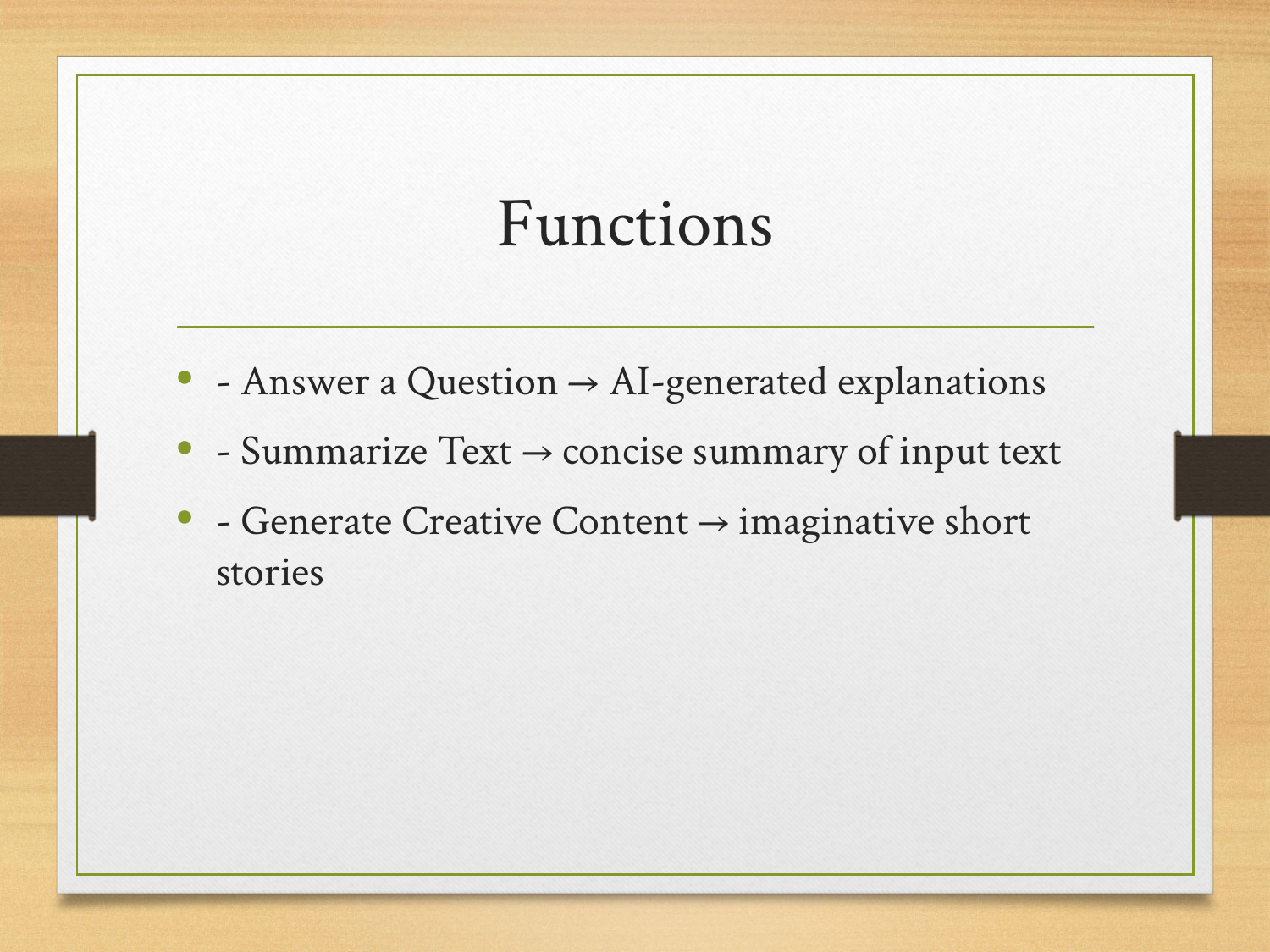

# Functions
- Answer a Question → AI-generated explanations
- Summarize Text → concise summary of input text
- Generate Creative Content → imaginative short stories